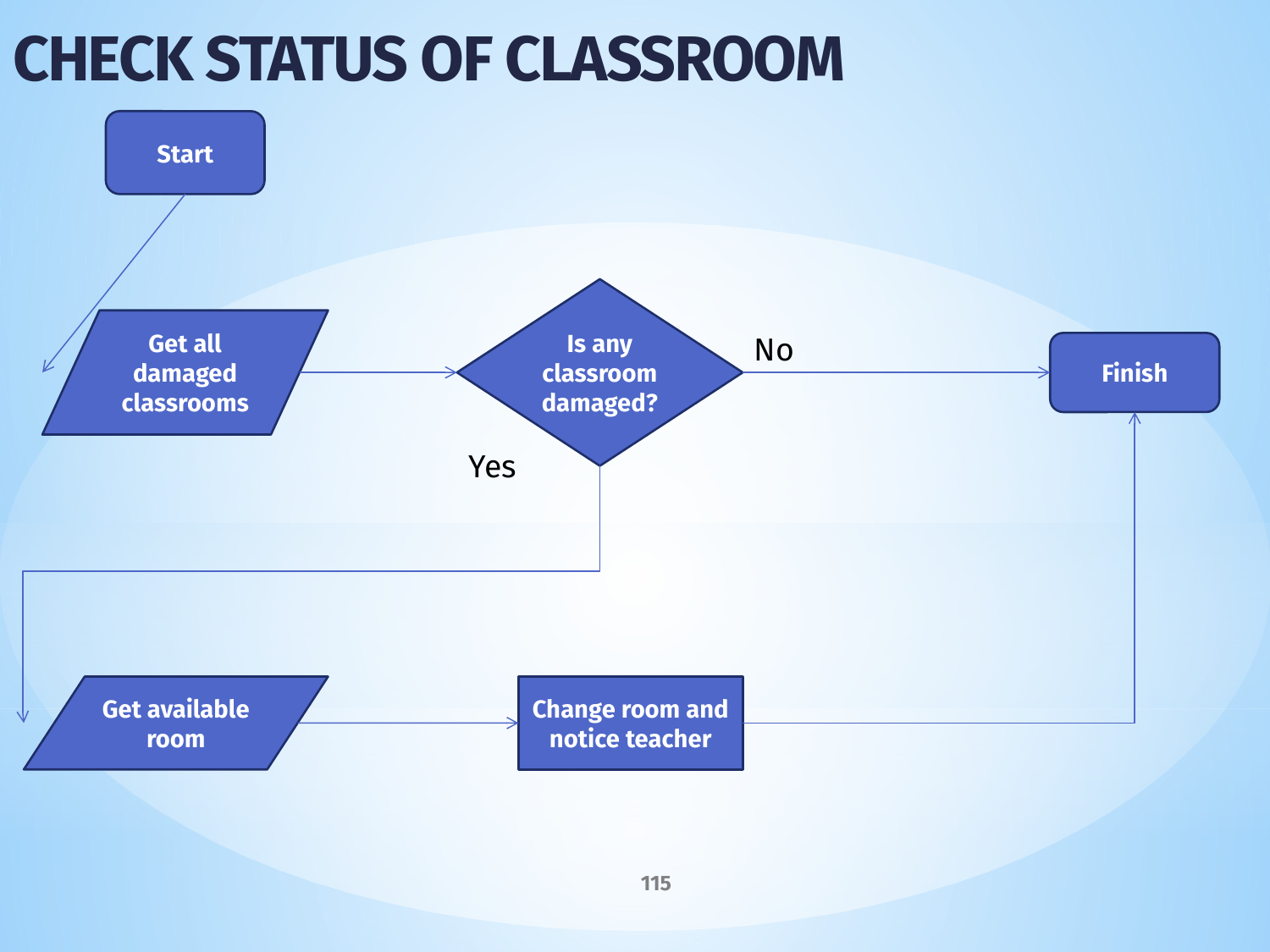

CHECK STATUS OF CLASSROOM
Start
Is any classroom damaged?
Get all damaged classrooms
No
Finish
Yes
Get available room
Change room and notice teacher
115